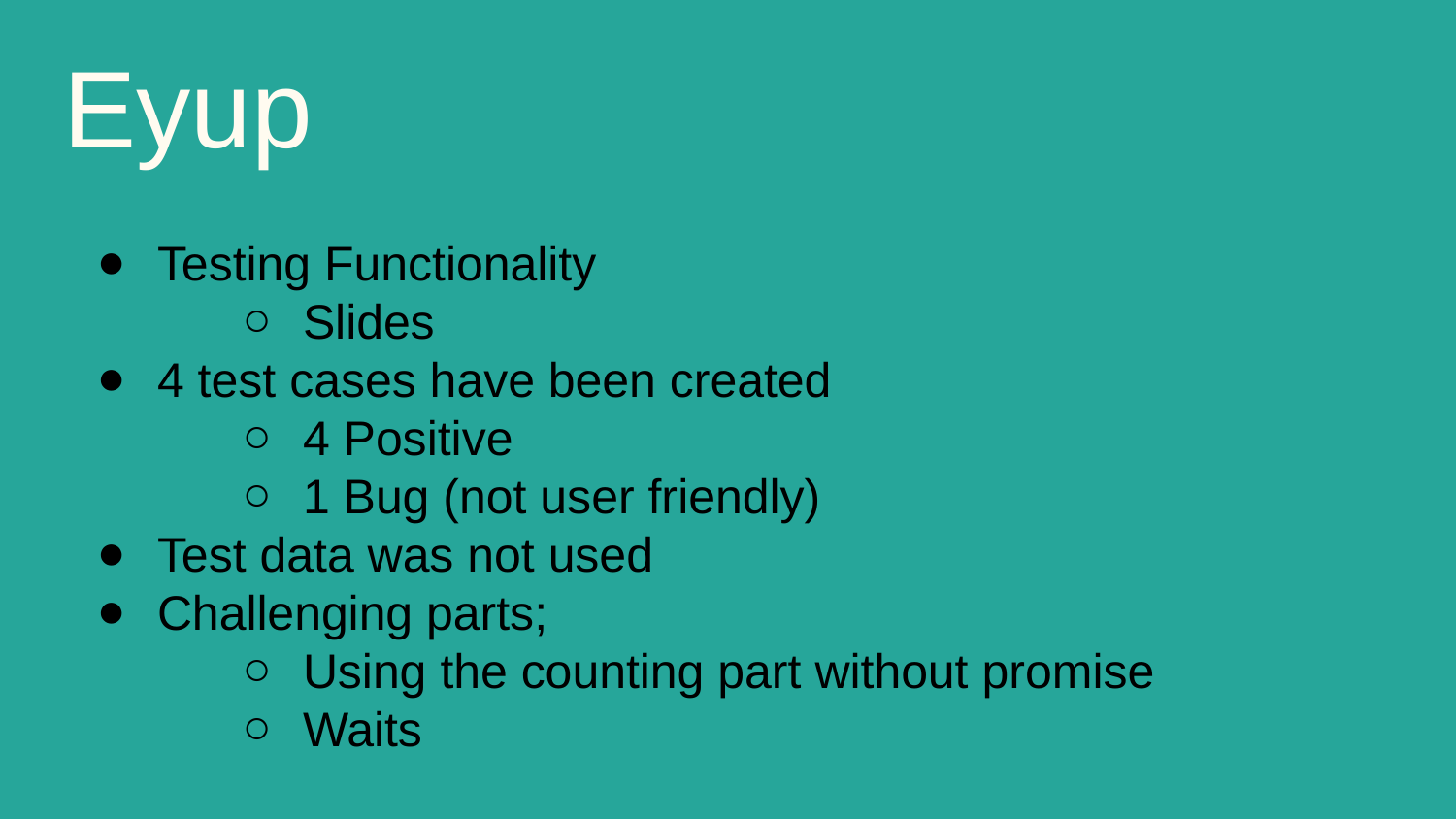

# Eyup
Testing Functionality
Slides
4 test cases have been created
4 Positive
1 Bug (not user friendly)
Test data was not used
Challenging parts;
Using the counting part without promise
Waits